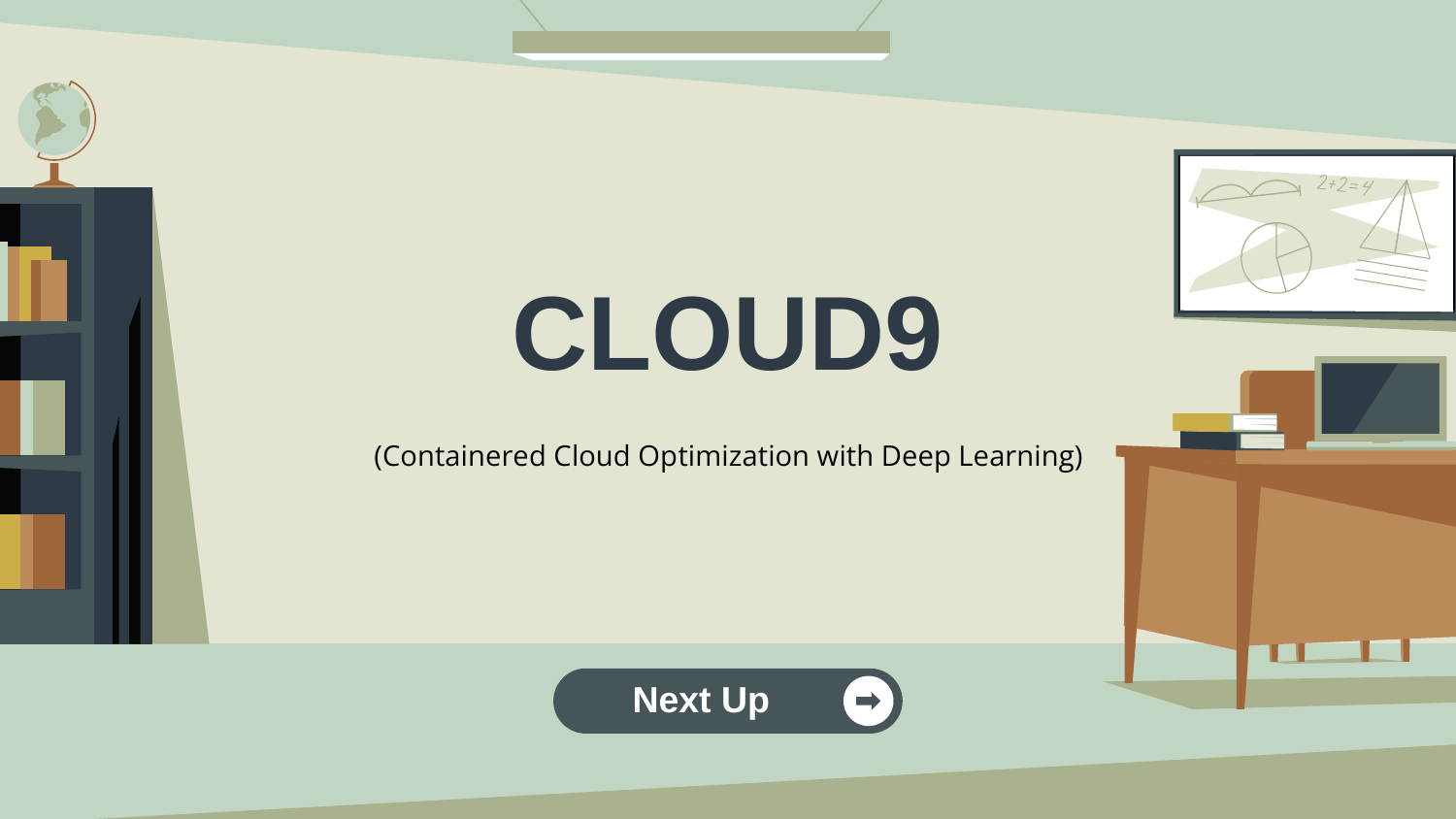

# CLOUD9

(Containered Cloud Optimization with Deep Learning)

Next Up